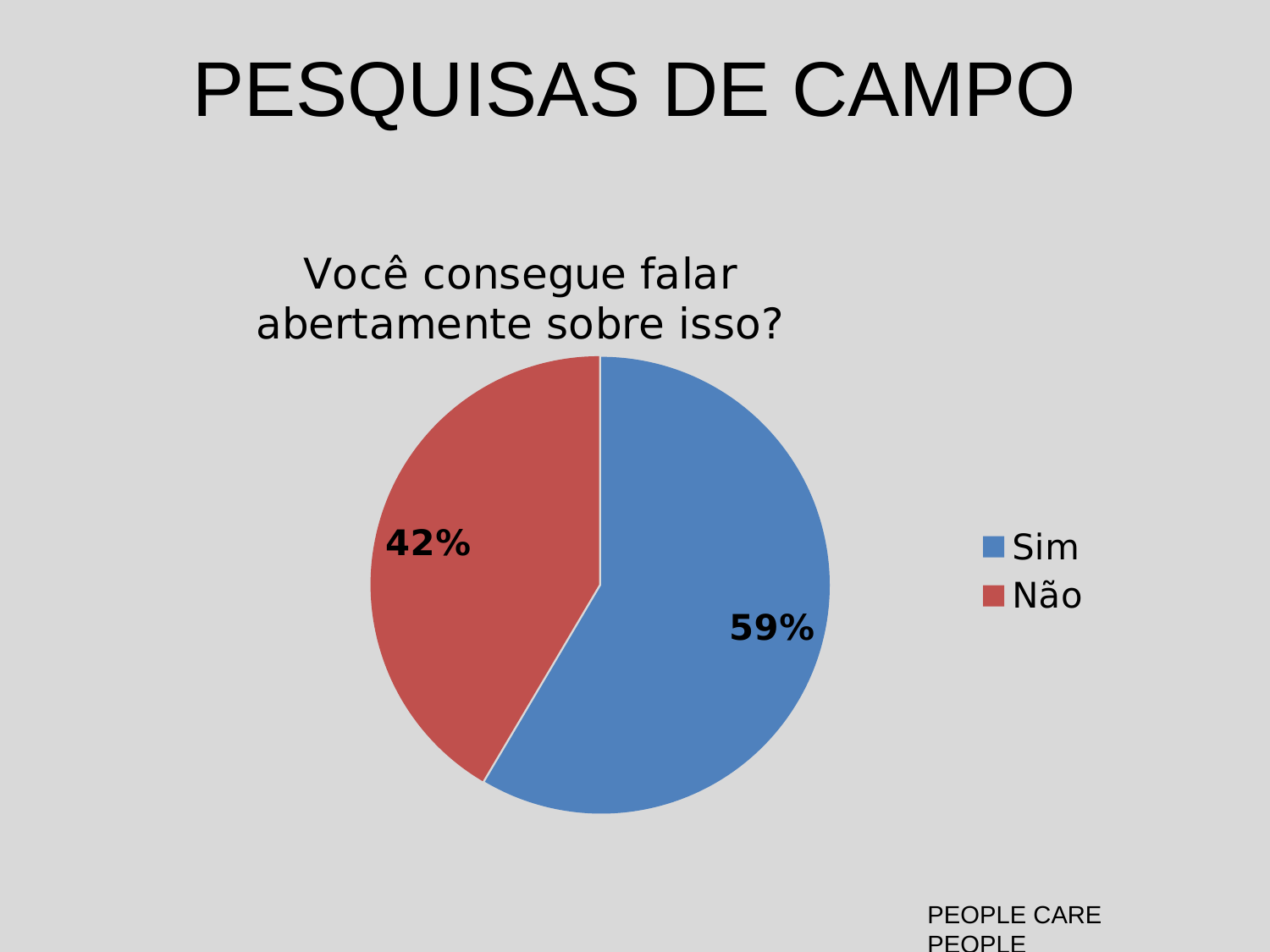

PESQUISAS DE CAMPO

### Chart:

| Category | Você consegue falar abertamente sobre isso? |
|---|---|
| Sim | 58.5 |
| Não | 41.5 |